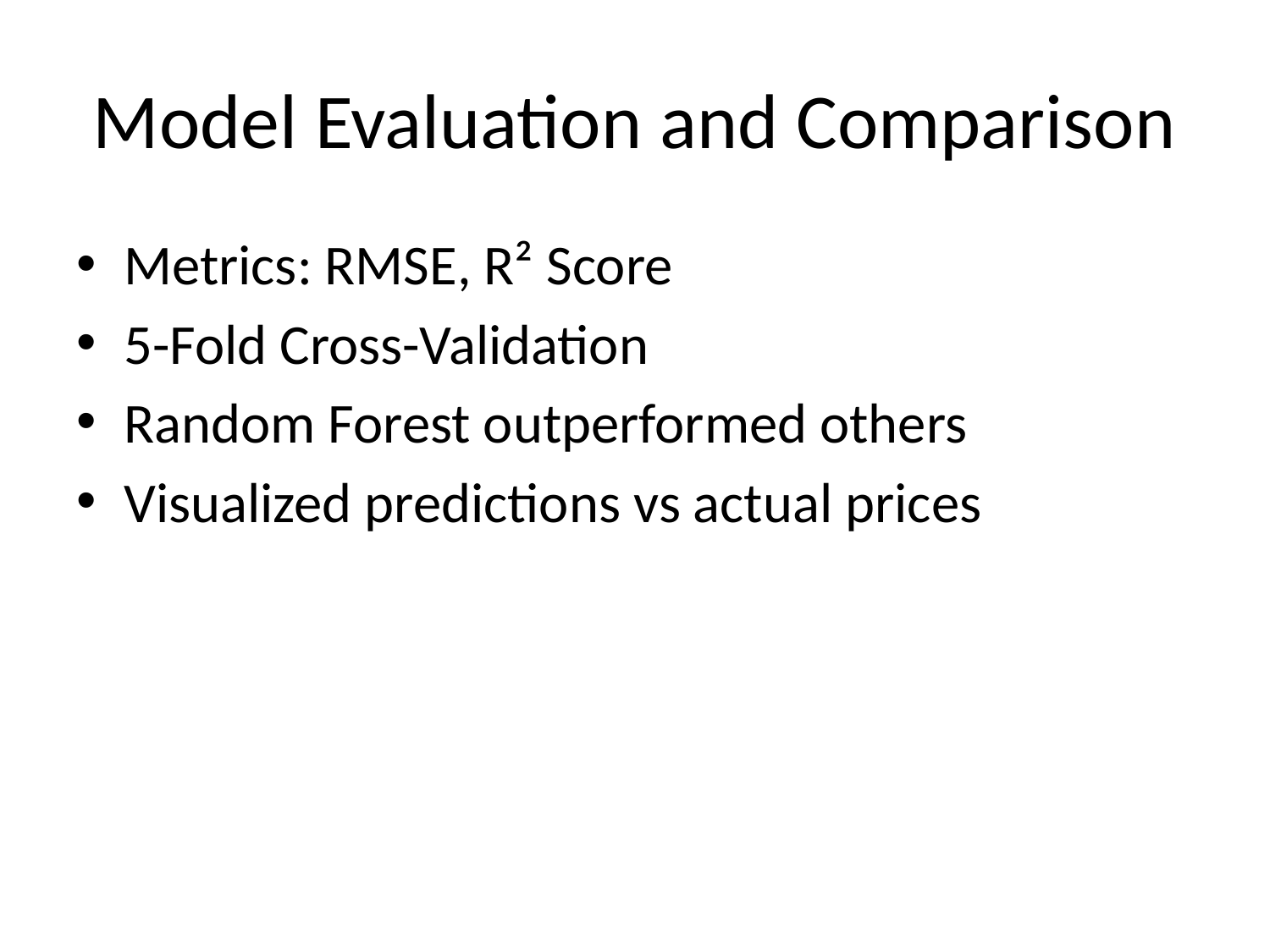

# Model Evaluation and Comparison
Metrics: RMSE, R² Score
5-Fold Cross-Validation
Random Forest outperformed others
Visualized predictions vs actual prices